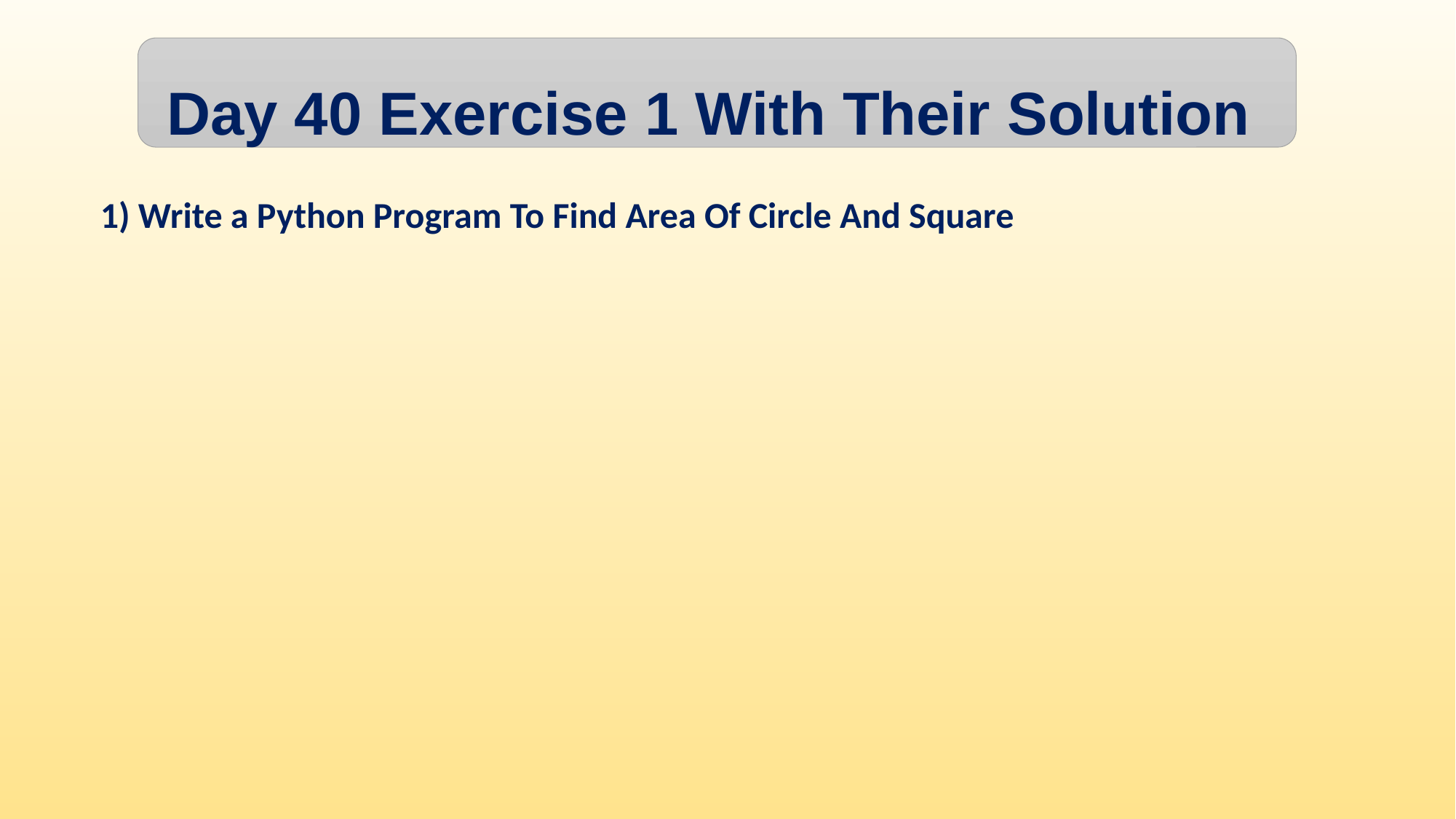

Day 40 Exercise 1 With Their Solution
1) Write a Python Program To Find Area Of Circle And Square